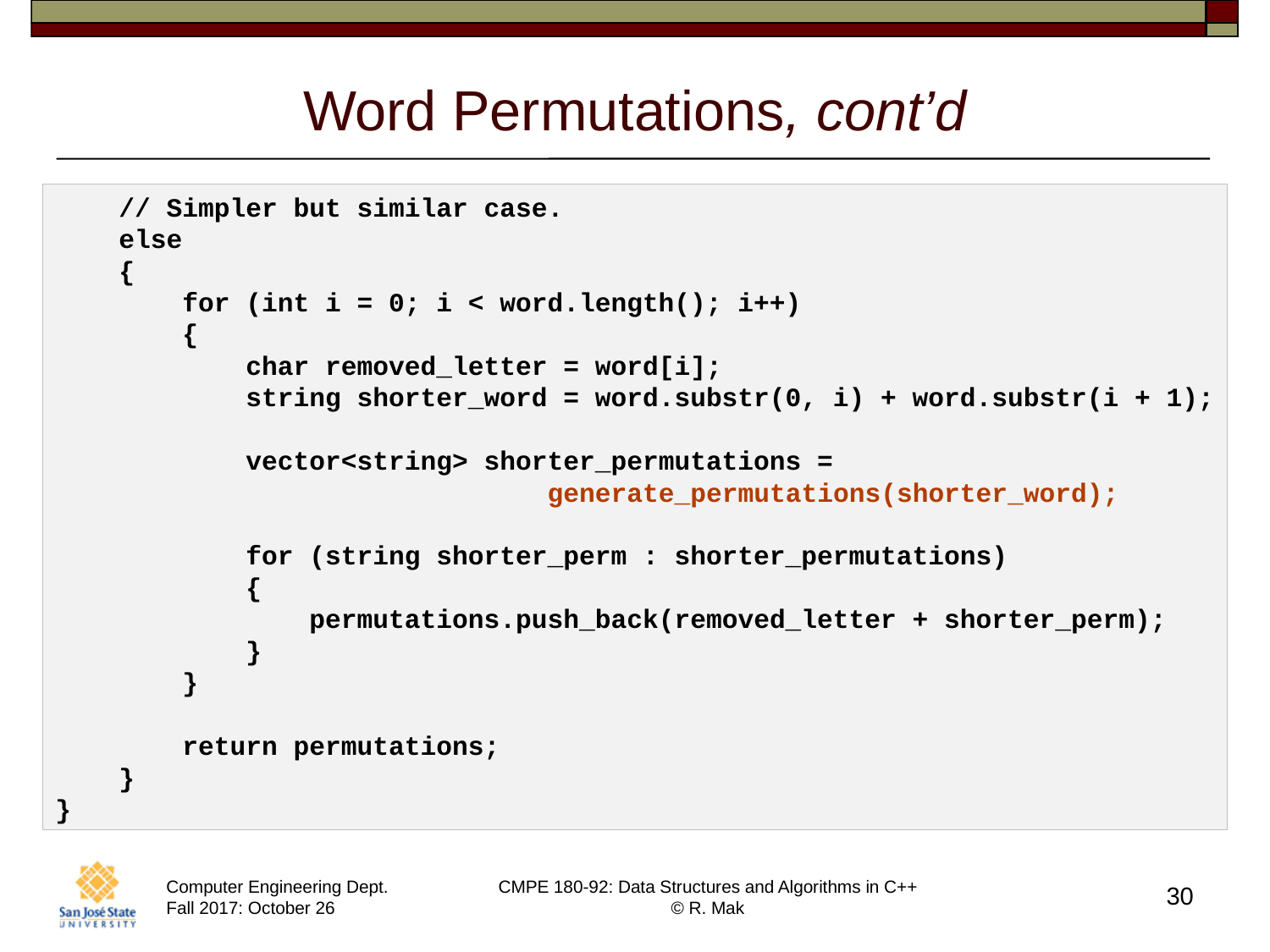

# Word Permutations, cont’d
    // Simpler but similar case.
    else
    {
        for (int i = 0; i < word.length(); i++)
        {
            char removed_letter = word[i];
            string shorter_word = word.substr(0, i) + word.substr(i + 1);

            vector<string> shorter_permutations =
                               generate_permutations(shorter_word);
            for (string shorter_perm : shorter_permutations)
            {
                permutations.push_back(removed_letter + shorter_perm);
            }
        }

        return permutations;
    }
}
30